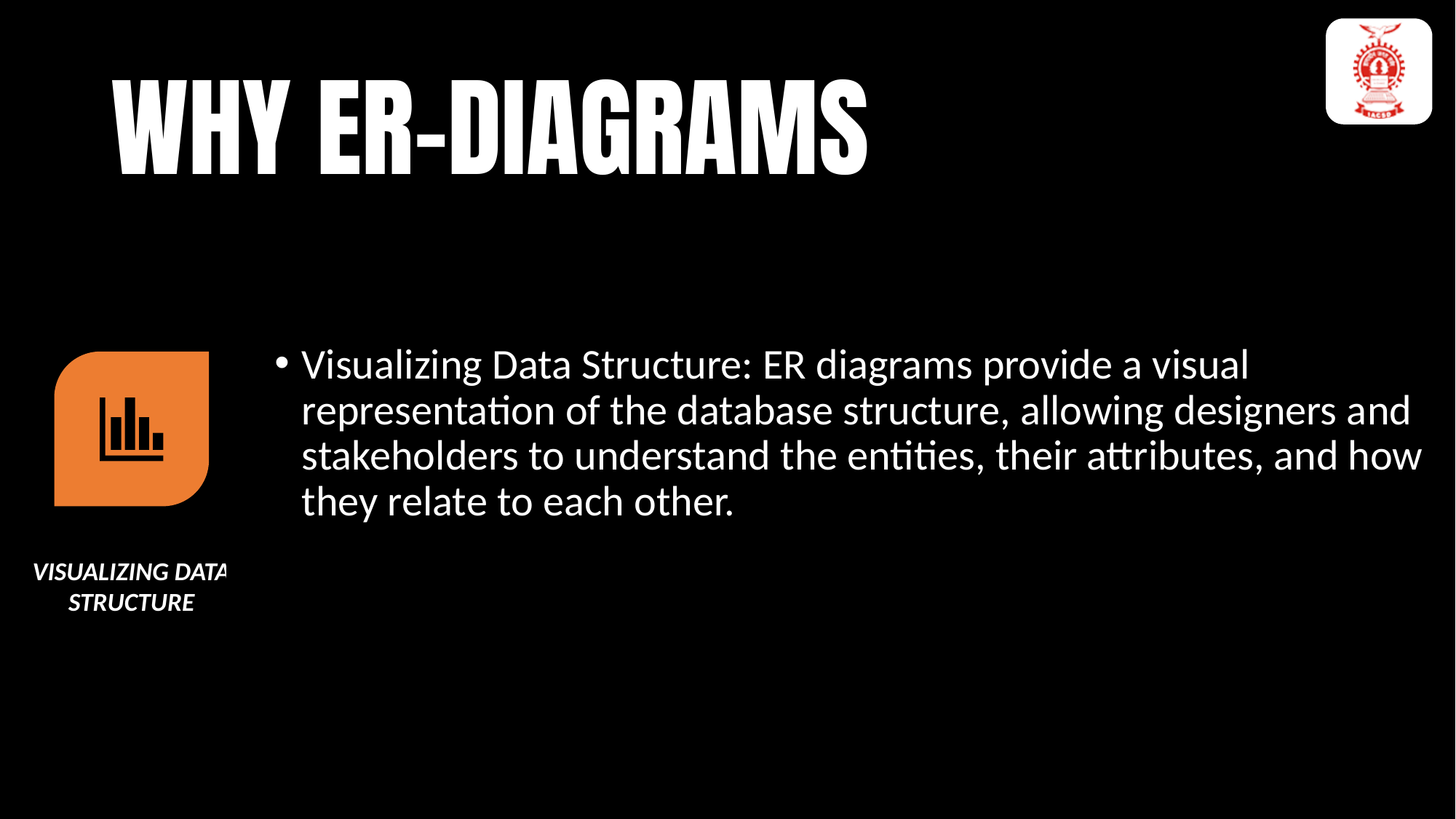

WHY ER-DIAGRAMS

Visualizing Data Structure
Identifying Relationships
Database Design
Communication and Documentation
Database Optimization

Visualizing Data Structure: ER diagrams provide a visual representation of the database structure, allowing designers and stakeholders to understand the entities, their attributes, and how they relate to each other.
Identifying Relationships: ER diagrams help identify the relationships between entities, such as one-to-one, one-to-many, and many-to-many, enabling a clear understanding of how data is connected.